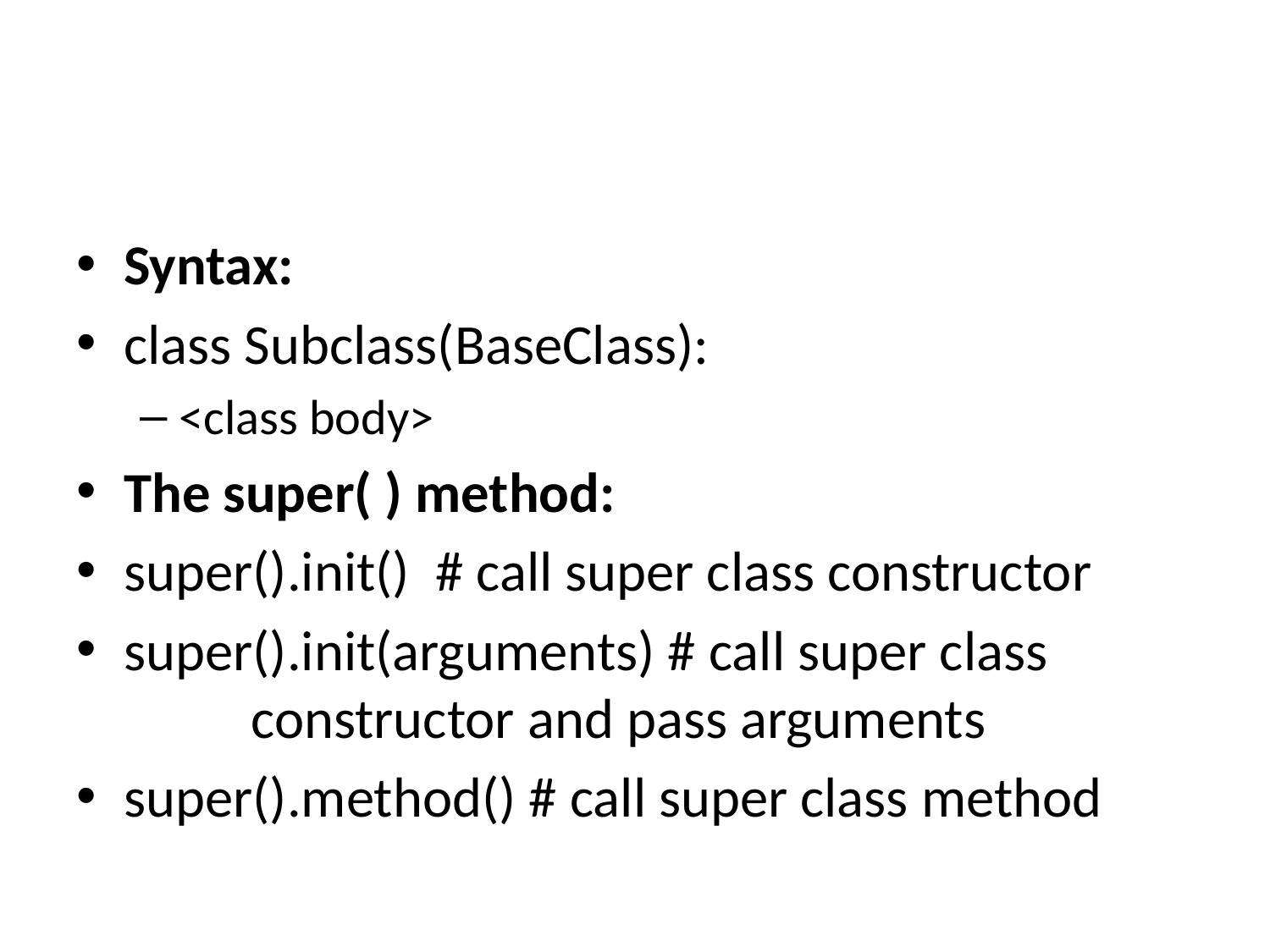

#
Syntax:
class Subclass(BaseClass):
<class body>
The super( ) method:
super().init()  # call super class constructor
super().init(arguments) # call super class 		constructor and pass arguments
super().method() # call super class method